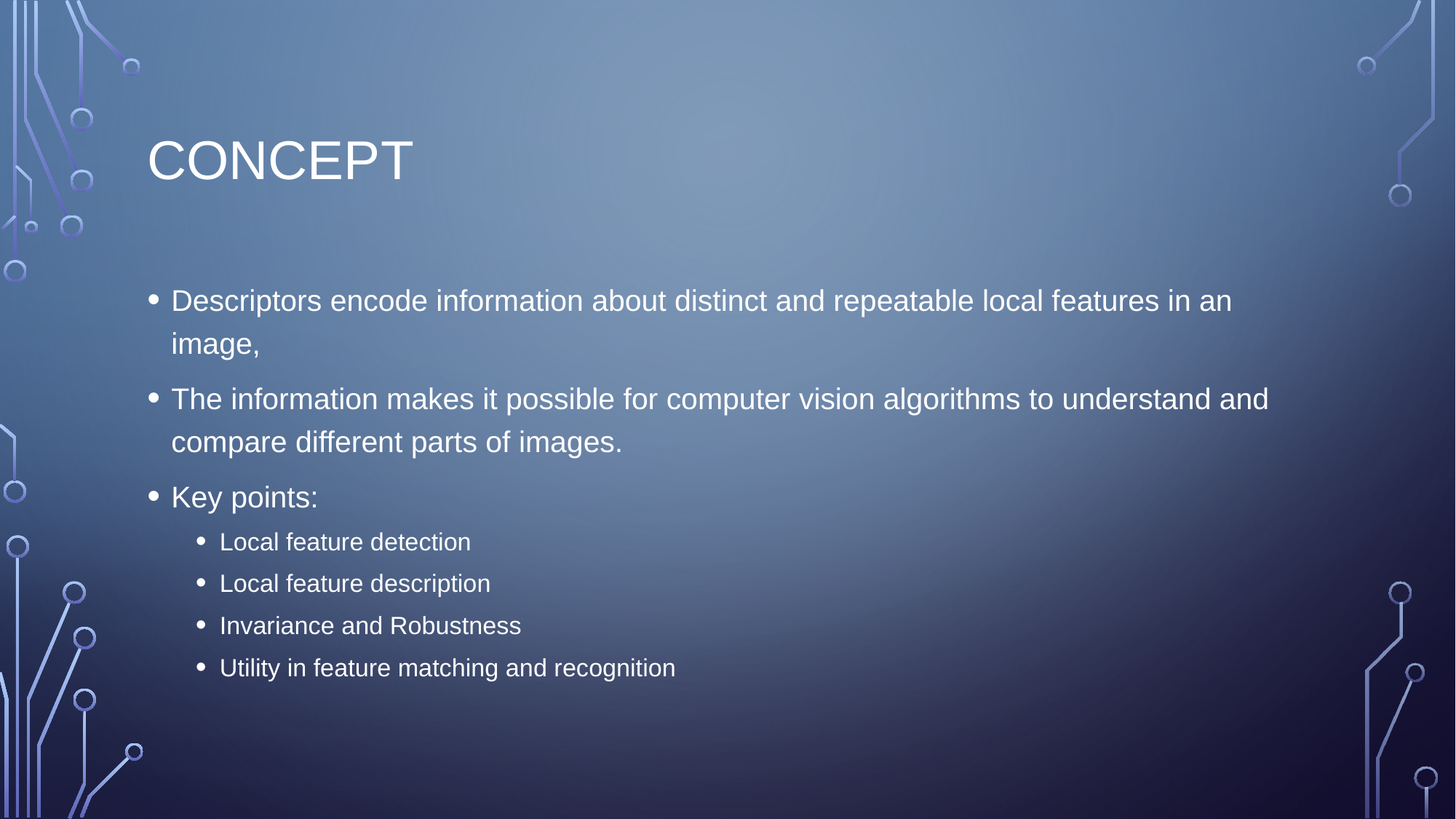

# Concept
Descriptors encode information about distinct and repeatable local features in an image,
The information makes it possible for computer vision algorithms to understand and compare different parts of images.
Key points:
Local feature detection
Local feature description
Invariance and Robustness
Utility in feature matching and recognition